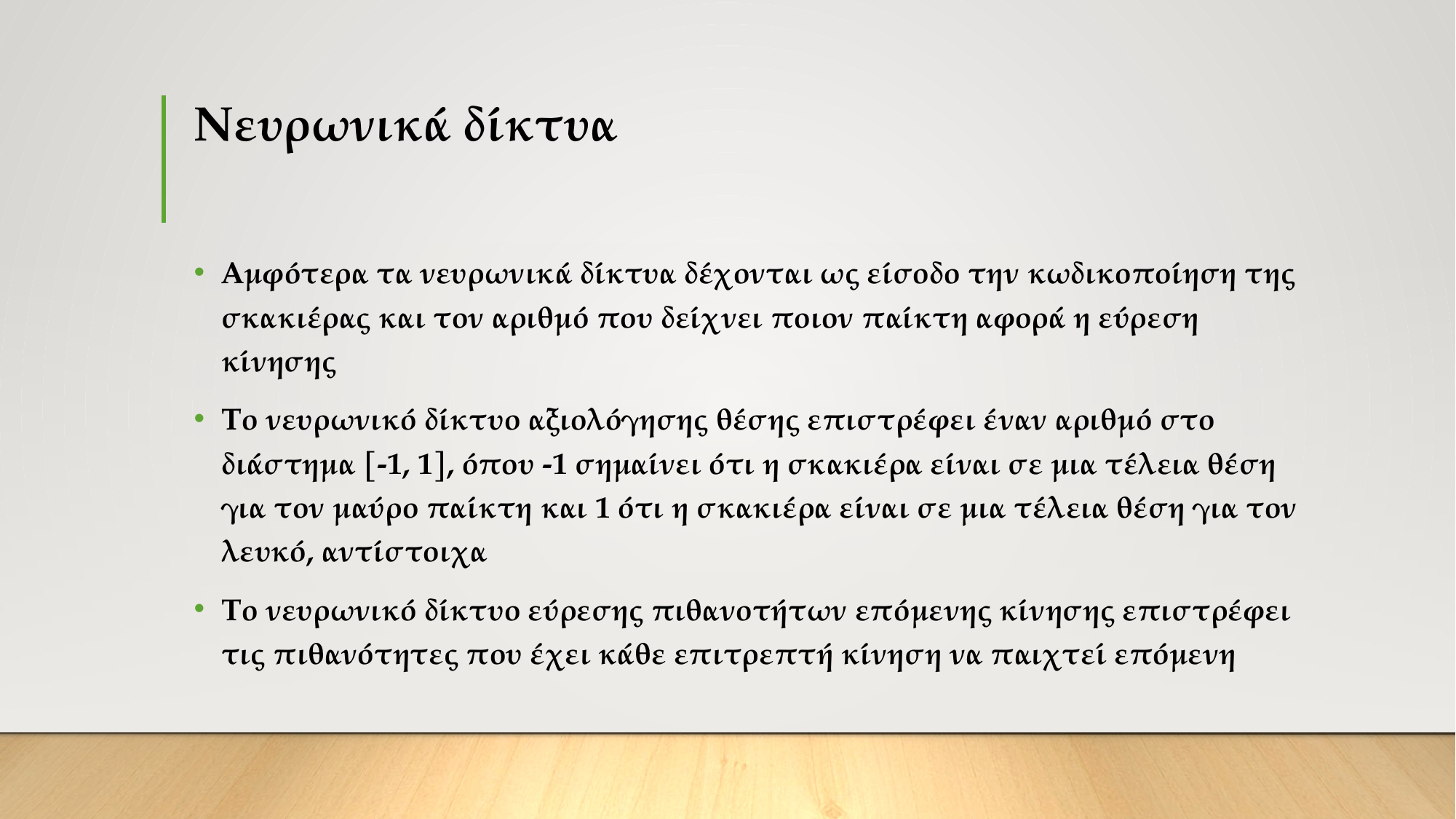

# Νευρωνικά δίκτυα
Αμφότερα τα νευρωνικά δίκτυα δέχονται ως είσοδο την κωδικοποίηση της σκακιέρας και τον αριθμό που δείχνει ποιον παίκτη αφορά η εύρεση κίνησης
Το νευρωνικό δίκτυο αξιολόγησης θέσης επιστρέφει έναν αριθμό στο διάστημα [-1, 1], όπου -1 σημαίνει ότι η σκακιέρα είναι σε μια τέλεια θέση για τον μαύρο παίκτη και 1 ότι η σκακιέρα είναι σε μια τέλεια θέση για τον λευκό, αντίστοιχα
Το νευρωνικό δίκτυο εύρεσης πιθανοτήτων επόμενης κίνησης επιστρέφει τις πιθανότητες που έχει κάθε επιτρεπτή κίνηση να παιχτεί επόμενη